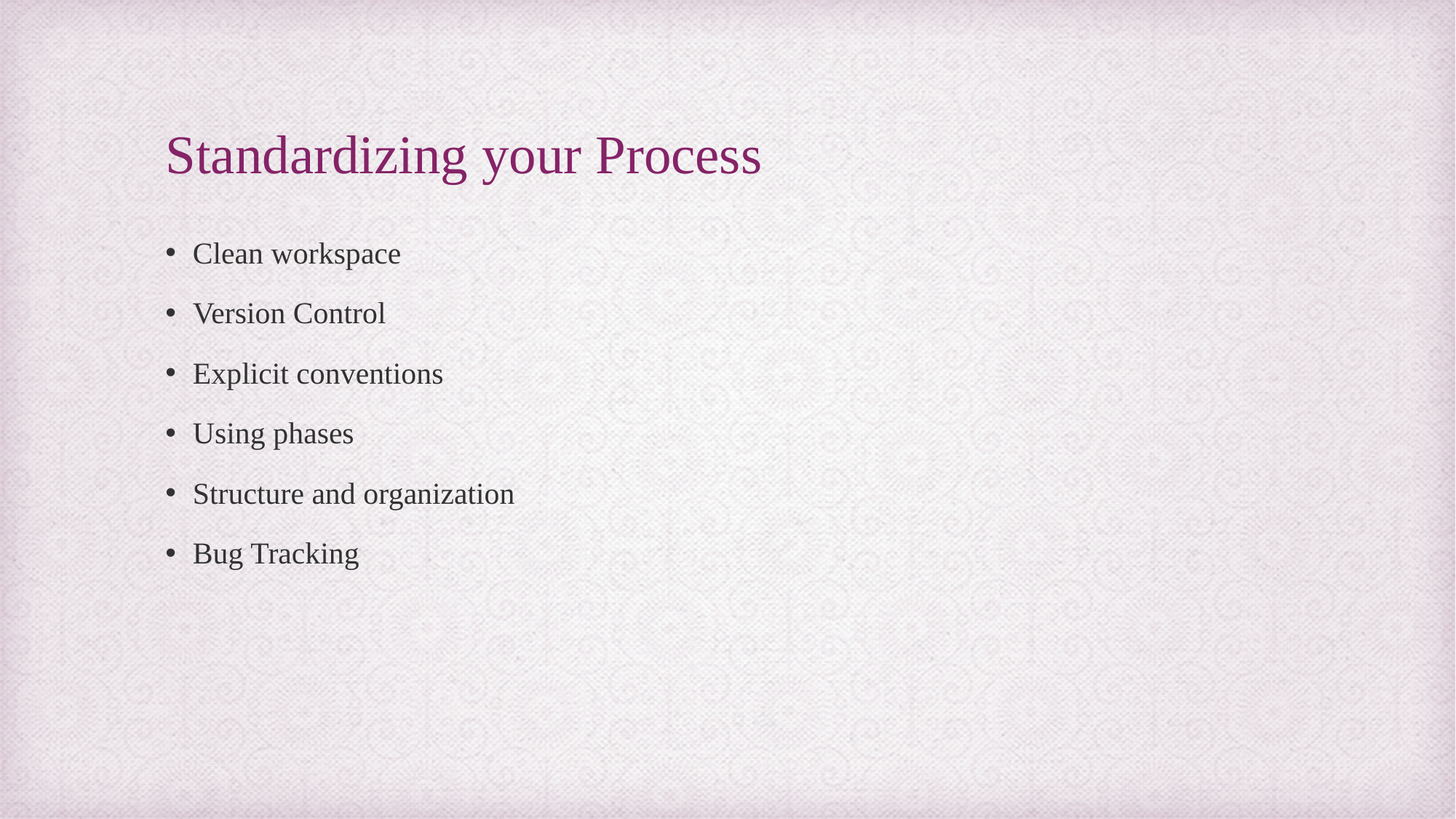

# Standardizing your Process
Clean workspace
Version Control
Explicit conventions
Using phases
Structure and organization
Bug Tracking